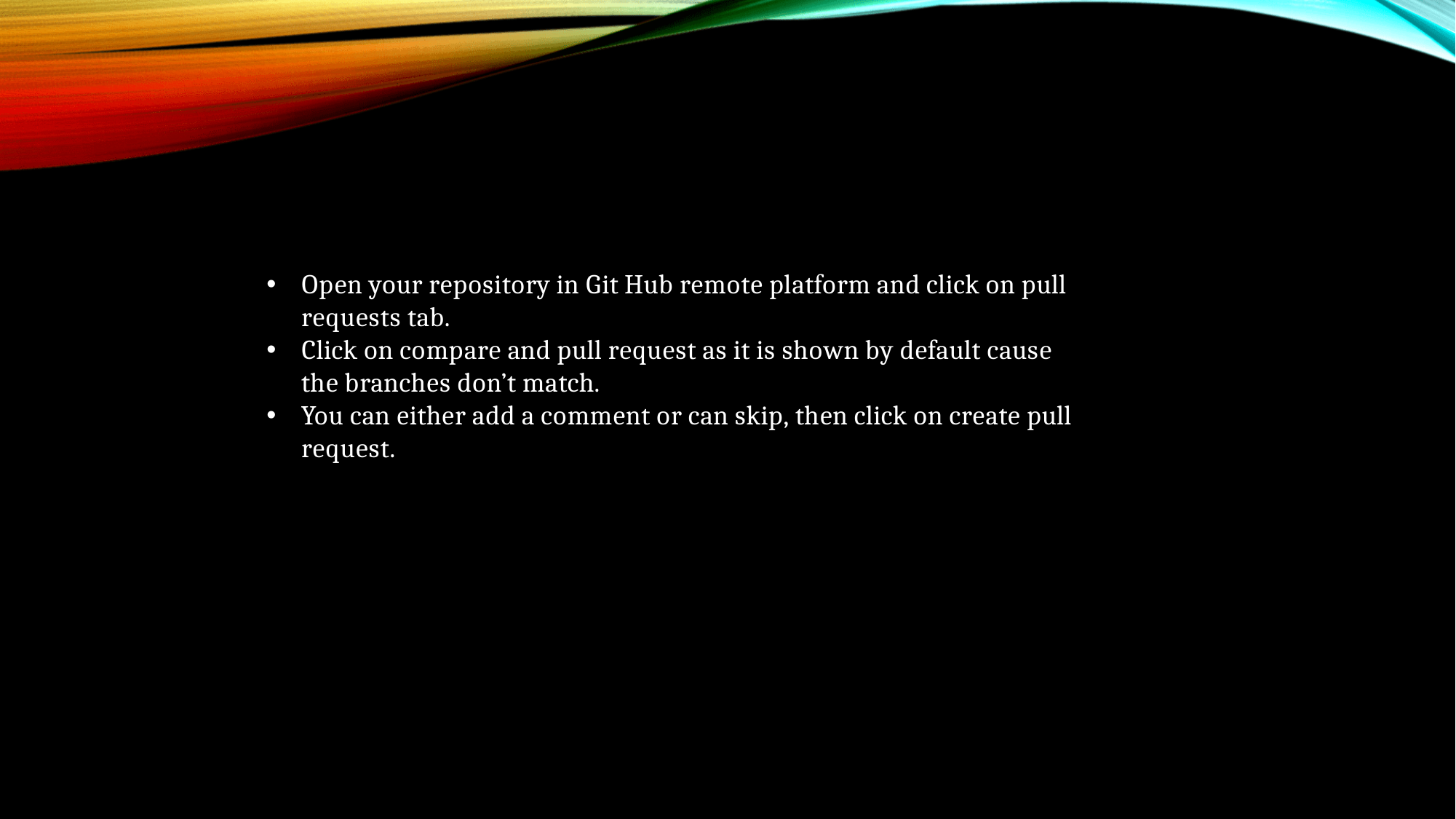

Open your repository in Git Hub remote platform and click on pull requests tab.
Click on compare and pull request as it is shown by default cause the branches don’t match.
You can either add a comment or can skip, then click on create pull request.